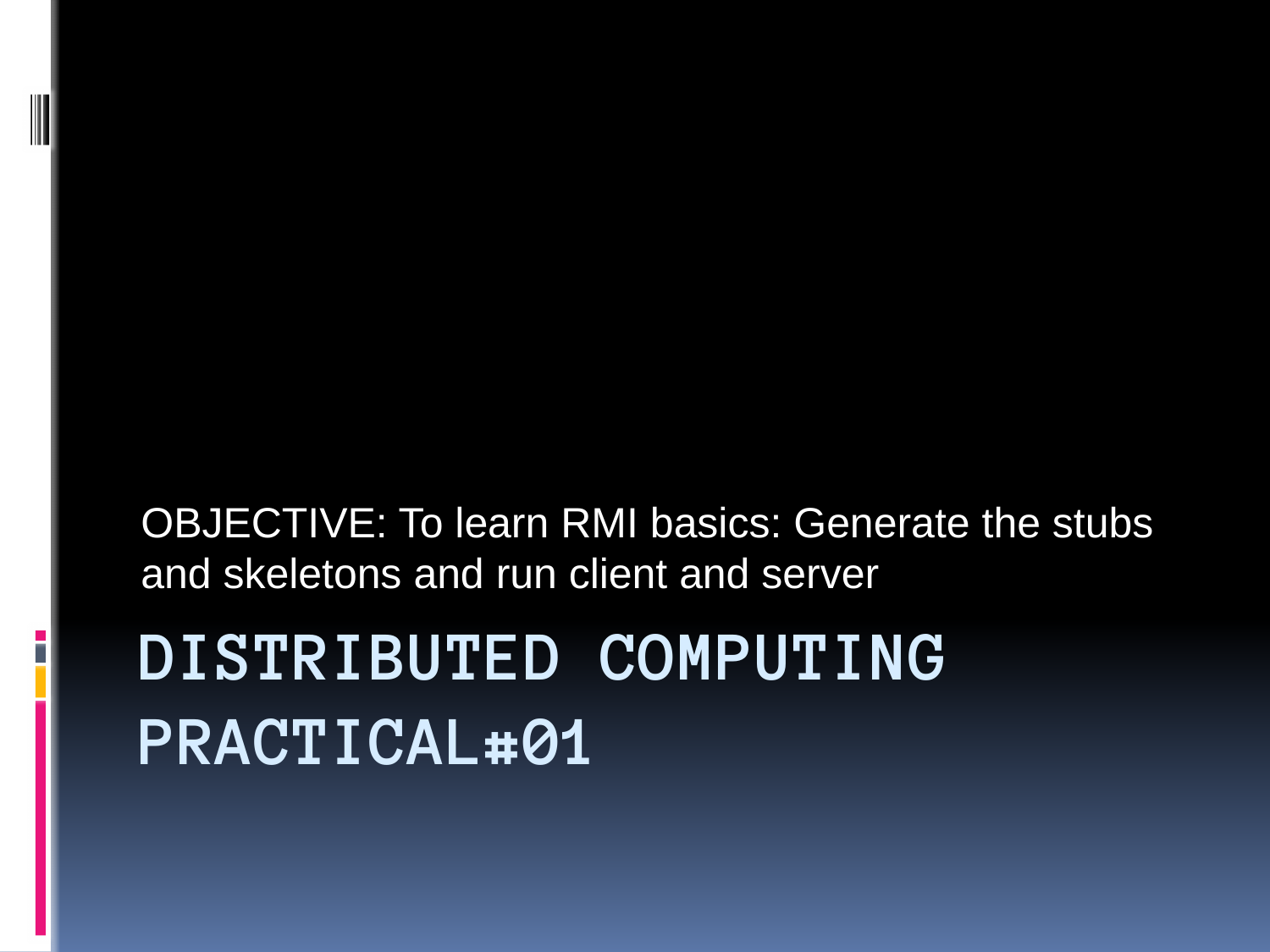

OBJECTIVE: To learn RMI basics: Generate the stubs and skeletons and run client and server
# DISTRIBUTED COMPUTING PRACTICAL#01